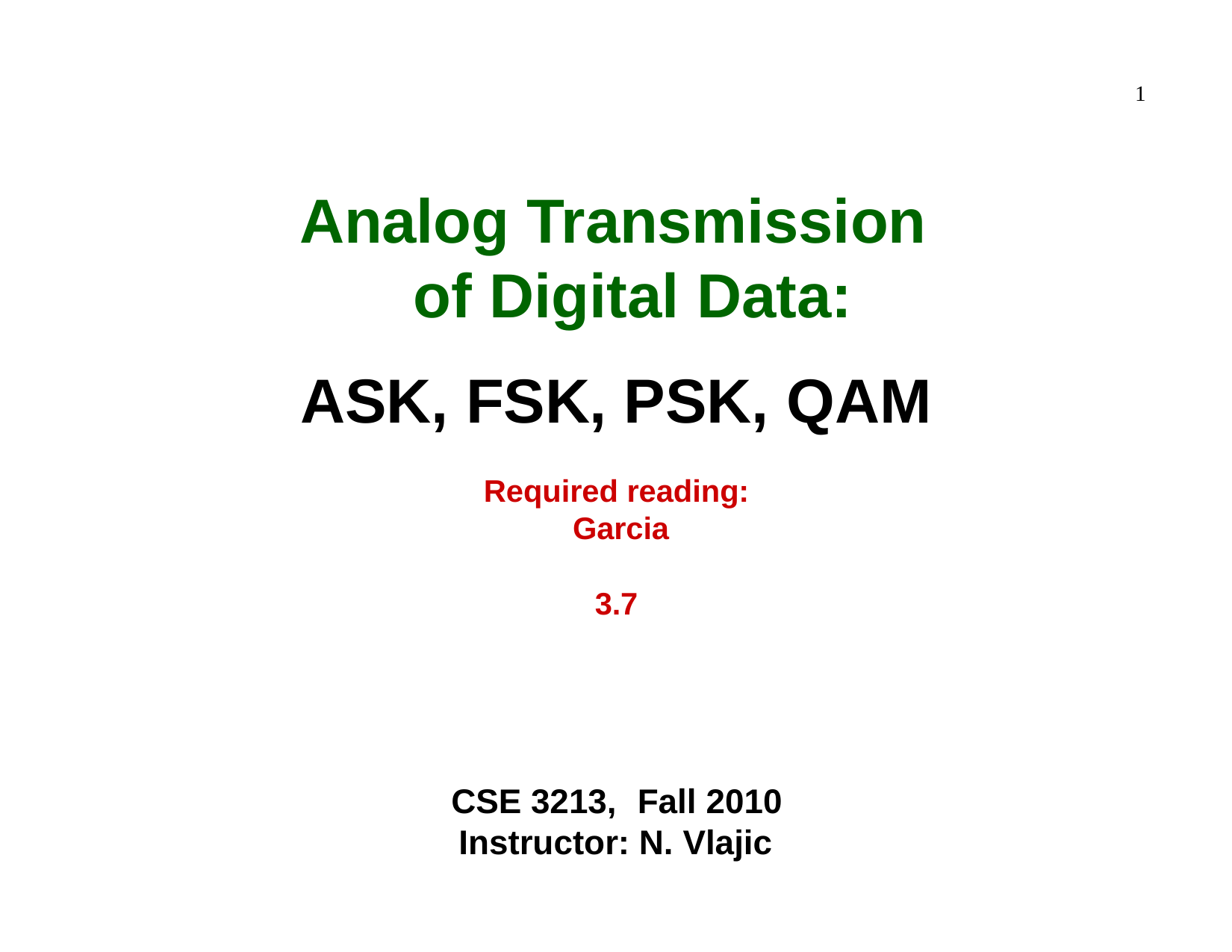

1
# Analog Transmission  of Digital Data:
ASK, FSK, PSK, QAM
Required reading:  Garcia	3.7
CSE 3213,	Fall 2010
Instructor: N. Vlajic